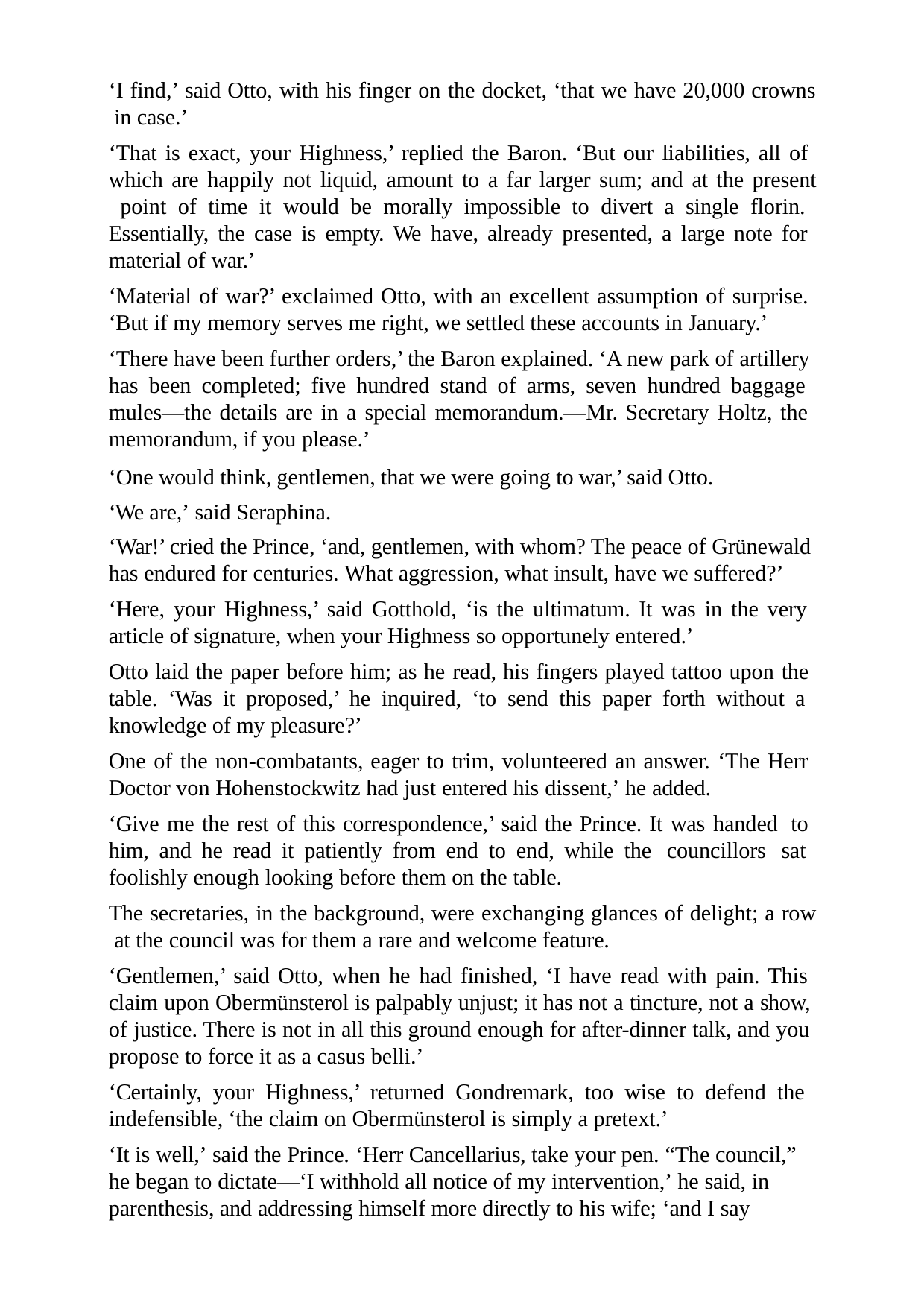

‘I find,’ said Otto, with his finger on the docket, ‘that we have 20,000 crowns  in case.’
‘That is exact, your Highness,’ replied the Baron. ‘But our liabilities, all of  which are happily not liquid, amount to a far larger sum; and at the present  point of time it would be morally impossible to divert a single florin.  Essentially, the case is empty. We have, already presented, a large note for  material of war.’
‘Material of war?’ exclaimed Otto, with an excellent assumption of surprise.  ‘But if my memory serves me right, we settled these accounts in January.’
‘There have been further orders,’ the Baron explained. ‘A new park of artillery  has been completed; five hundred stand of arms, seven hundred baggage  mules—the details are in a special memorandum.—Mr. Secretary Holtz, the  memorandum, if you please.’
‘One would think, gentlemen, that we were going to war,’ said Otto.  ‘We are,’ said Seraphina.
‘War!’ cried the Prince, ‘and, gentlemen, with whom? The peace of Grünewald  has endured for centuries. What aggression, what insult, have we suffered?’
‘Here, your Highness,’ said Gotthold, ‘is the ultimatum. It was in the very  article of signature, when your Highness so opportunely entered.’
Otto laid the paper before him; as he read, his fingers played tattoo upon the  table. ‘Was it proposed,’ he inquired, ‘to send this paper forth without a  knowledge of my pleasure?’
One of the non-combatants, eager to trim, volunteered an answer. ‘The Herr  Doctor von Hohenstockwitz had just entered his dissent,’ he added.
‘Give me the rest of this correspondence,’ said the Prince. It was handed to  him, and he read it patiently from end to end, while the councillors sat  foolishly enough looking before them on the table.
The secretaries, in the background, were exchanging glances of delight; a row  at the council was for them a rare and welcome feature.
‘Gentlemen,’ said Otto, when he had finished, ‘I have read with pain. This  claim upon Obermünsterol is palpably unjust; it has not a tincture, not a show,  of justice. There is not in all this ground enough for after-dinner talk, and you  propose to force it as a casus belli.’
‘Certainly, your Highness,’ returned Gondremark, too wise to defend the  indefensible, ‘the claim on Obermünsterol is simply a pretext.’
‘It is well,’ said the Prince. ‘Herr Cancellarius, take your pen. “The council,”  he began to dictate—‘I withhold all notice of my intervention,’ he said, in  parenthesis, and addressing himself more directly to his wife; ‘and I say